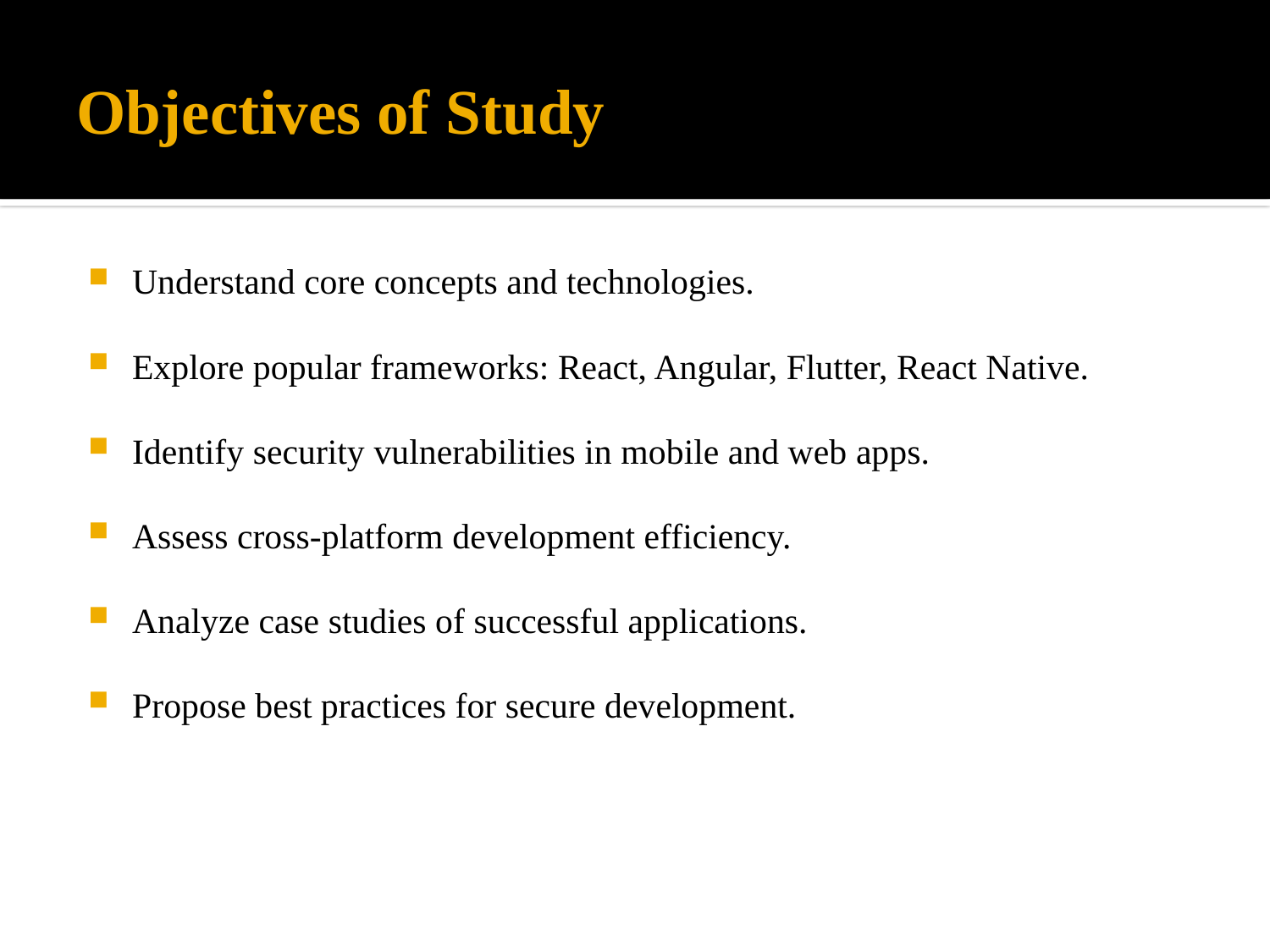

# Objectives of Study
Understand core concepts and technologies.

Explore popular frameworks: React, Angular, Flutter, React Native.

Identify security vulnerabilities in mobile and web apps.

Assess cross-platform development efficiency.

Analyze case studies of successful applications.

Propose best practices for secure development.